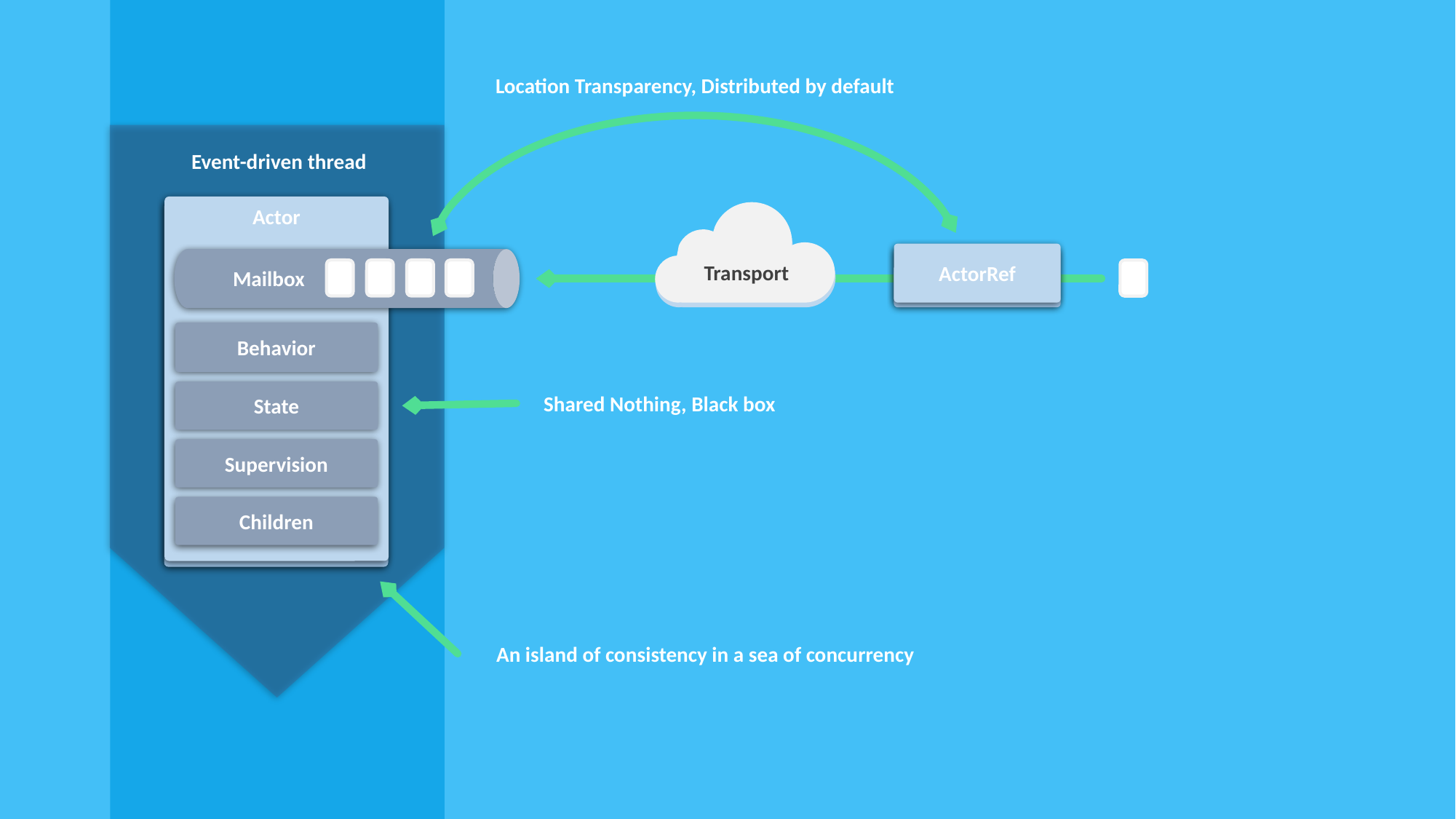

Event-driven thread
Location Transparency, Distributed by default

Actor

Transport
ActorRef
ActorRef

Mailbox
Behavior
State
Shared Nothing, Black box
Supervision
Children
An island of consistency in a sea of concurrency